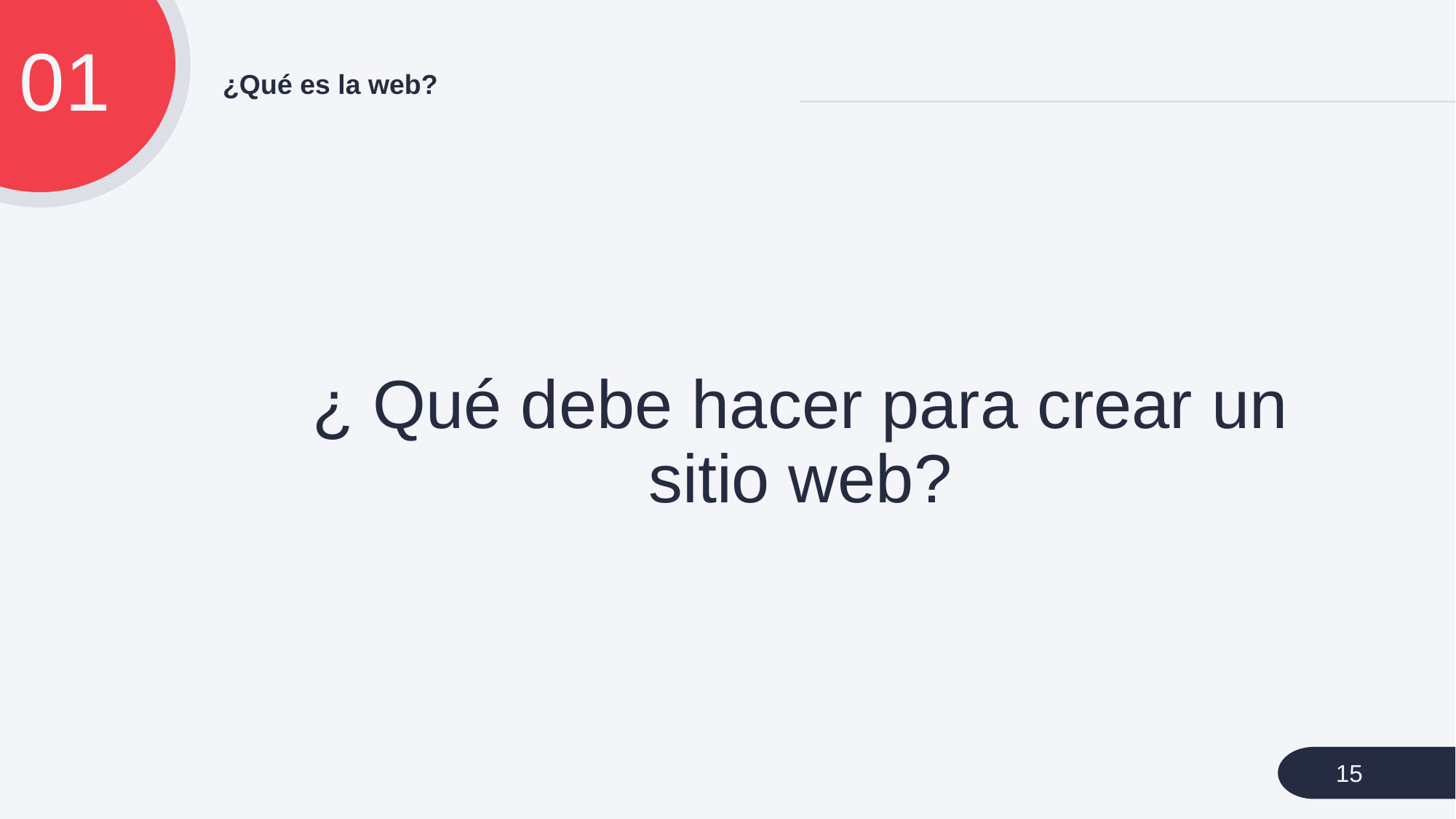

01
# ¿Qué es la web?
¿ Qué debe hacer para crear un sitio web?
15